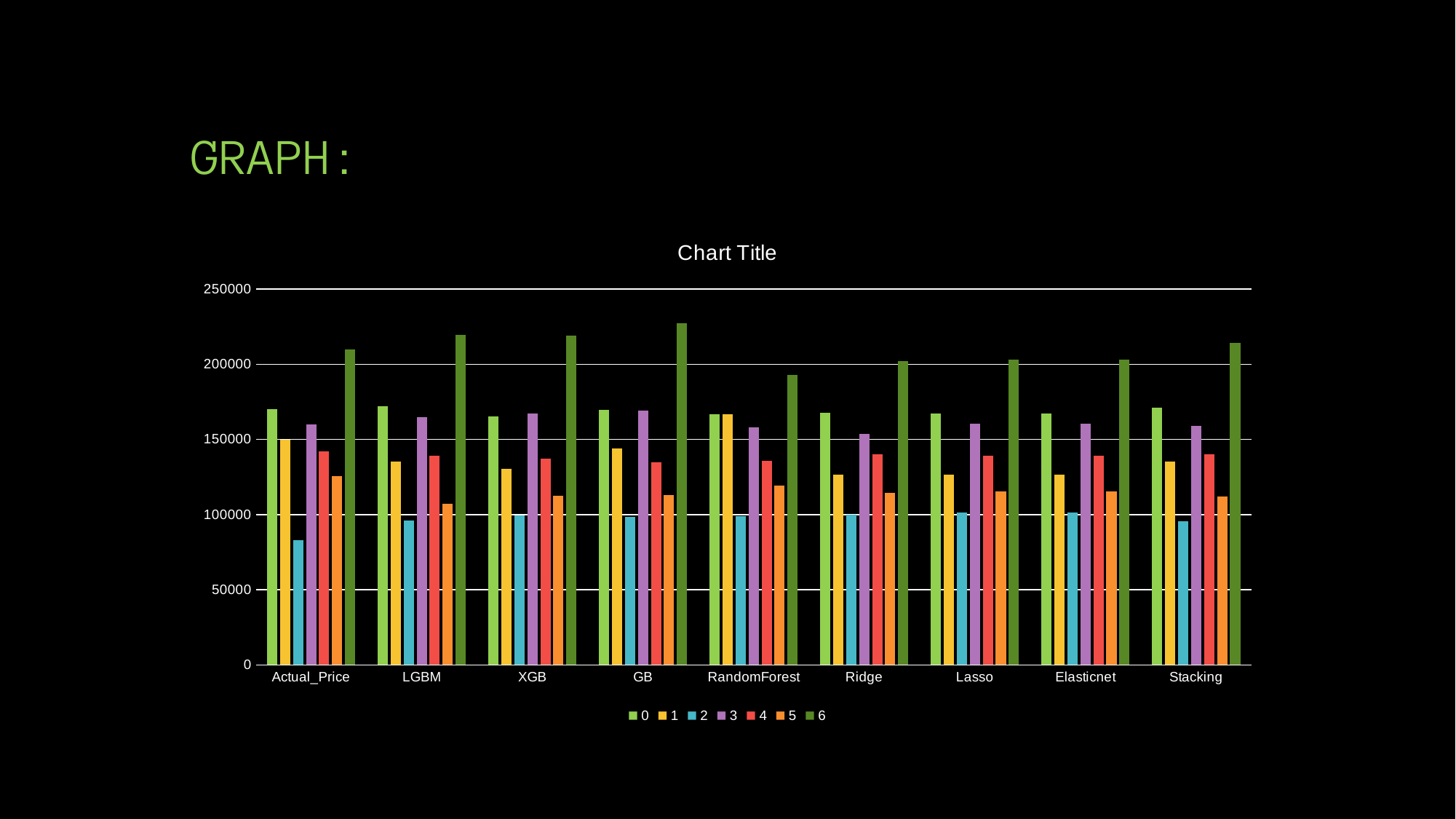

# GRAPH:

### Chart:

| Category | 0 | 1 | 2 | 3 | 4 | 5 | 6 |
|---|---|---|---|---|---|---|---|
| Actual_Price | 170000.0 | 150000.0 | 83000.0 | 160000.0 | 142000.0 | 125500.0 | 210000.0 |
| LGBM | 172187.9781 | 135118.6238 | 95964.40839 | 165012.7166 | 139462.4223 | 107105.7239 | 219448.7988 |
| XGB | 165488.42 | 130566.04 | 99244.33 | 167468.7 | 137373.0 | 112527.99 | 219260.92 |
| GB | 169609.3501 | 144029.3352 | 98299.07918 | 169193.0581 | 134795.0953 | 112995.8763 | 227305.7634 |
| RandomForest | 166679.135 | 166746.9105 | 99189.03866 | 158117.6181 | 135793.2336 | 119326.0133 | 192807.7025 |
| Ridge | 167577.4831 | 126819.9783 | 99752.82212 | 153849.2007 | 139970.7272 | 114432.5077 | 202390.5161 |
| Lasso | 167526.7144 | 126429.4436 | 101499.7083 | 160494.815 | 139378.5834 | 115521.8914 | 203176.0088 |
| Elasticnet | 167511.5333 | 126412.5083 | 101491.2996 | 160521.6031 | 139392.9782 | 115500.4545 | 203204.0558 |
| Stacking | 171341.58 | 135188.94 | 95710.734 | 159176.4 | 140001.27 | 112097.836 | 214190.3 |